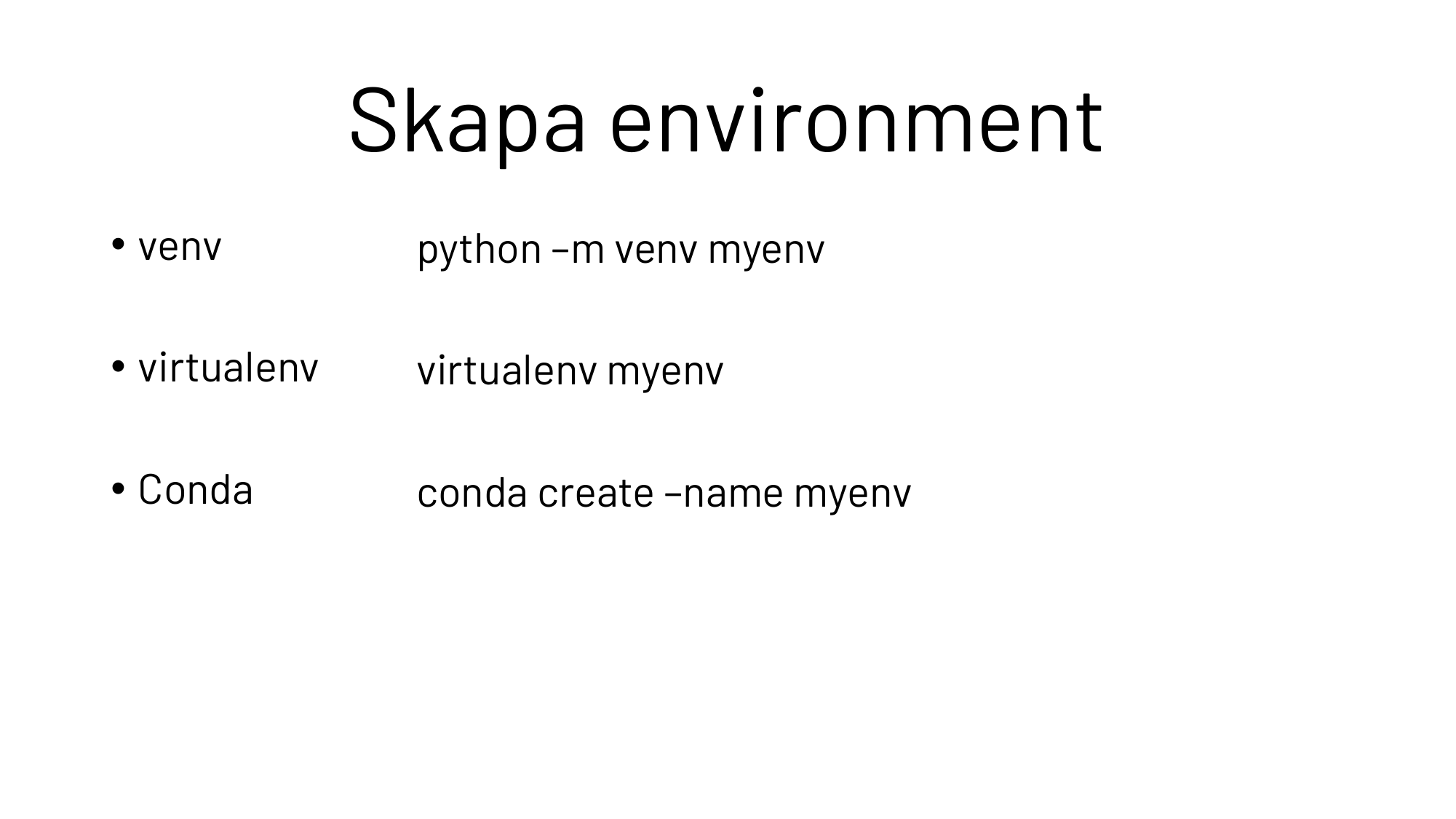

# Skapa environment
venv

virtualenv

Conda

python –m venv myenv

virtualenv myenv

conda create –name myenv